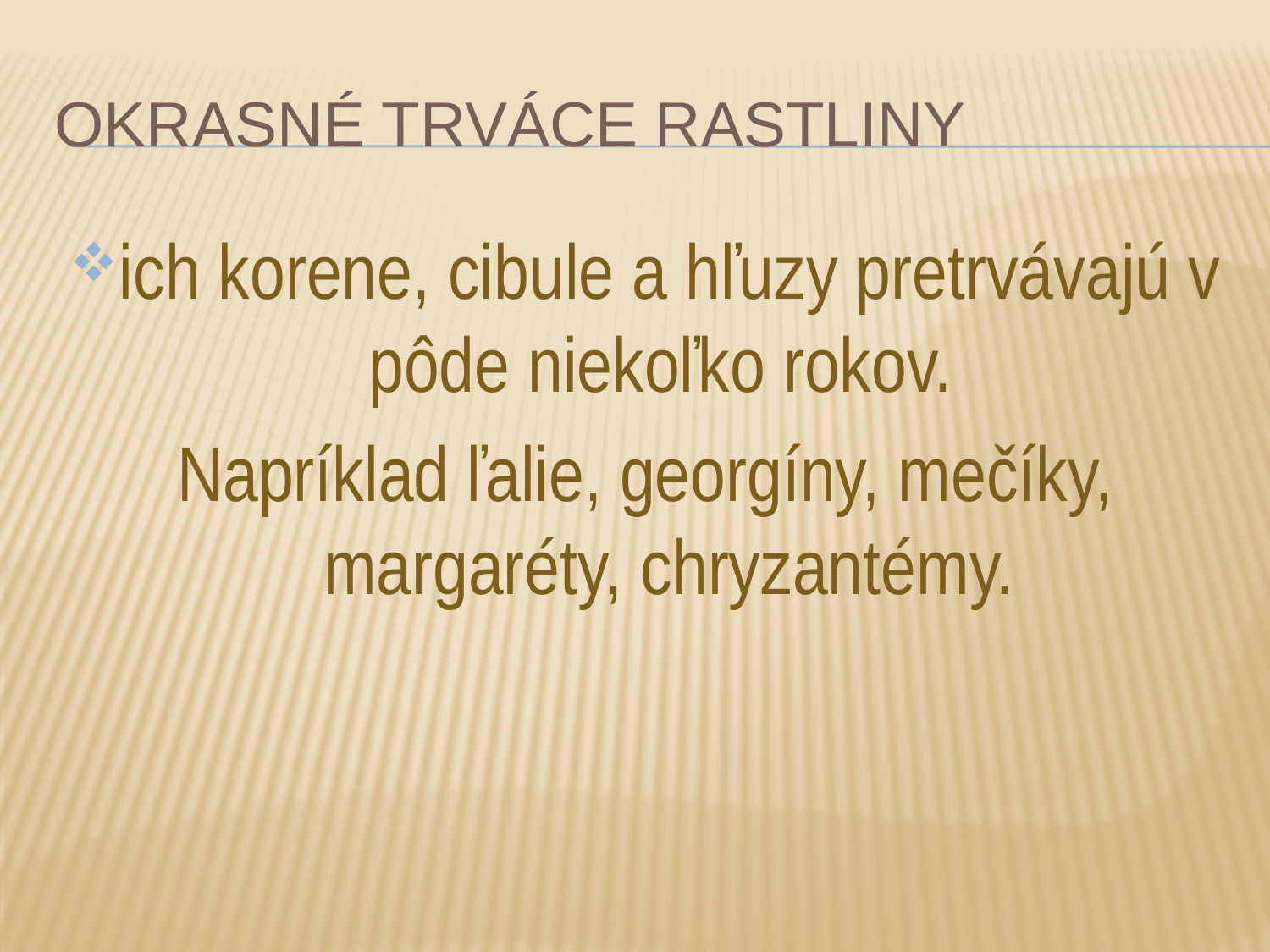

# Okrasné trváce rastliny
ich korene, cibule a hľuzy pretrvávajú v pôde niekoľko rokov.
Napríklad ľalie, georgíny, mečíky, margaréty, chryzantémy.